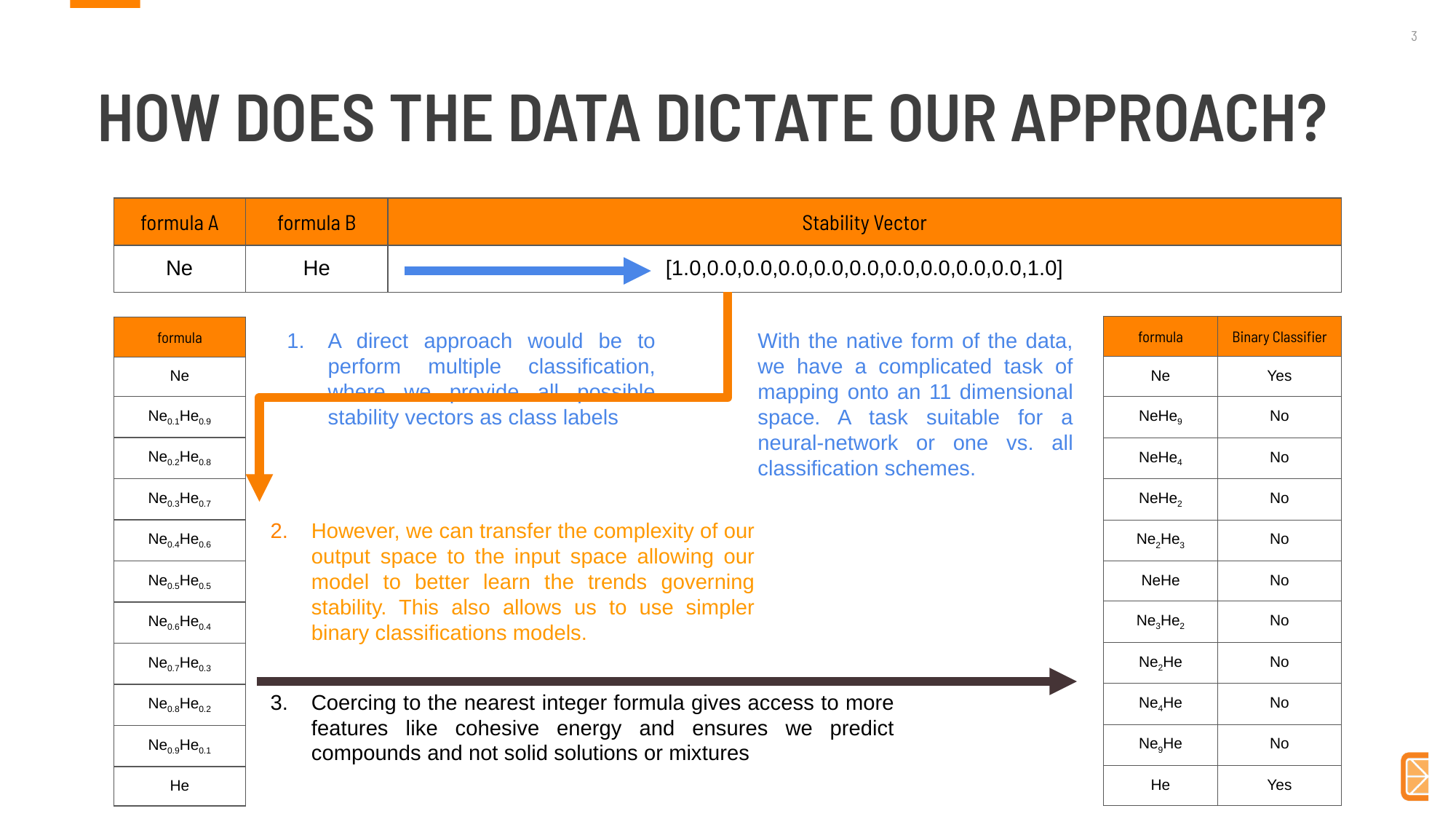

# HOW DOES THE DATA DICTATE OUR APPROACH?
| formula A | formula B | Stability Vector |
| --- | --- | --- |
| Ne | He | [1.0,0.0,0.0,0.0,0.0,0.0,0.0,0.0,0.0,0.0,1.0] |
A direct approach would be to perform multiple classification, where we provide all possible stability vectors as class labels
With the native form of the data, we have a complicated task of mapping onto an 11 dimensional space. A task suitable for a neural-network or one vs. all classification schemes.
| formula | Binary Classifier |
| --- | --- |
| Ne | Yes |
| NeHe9 | No |
| NeHe4 | No |
| NeHe2 | No |
| Ne2He3 | No |
| NeHe | No |
| Ne3He2 | No |
| Ne2He | No |
| Ne4He | No |
| Ne9He | No |
| He | Yes |
| formula |
| --- |
| Ne |
| Ne0.1He0.9 |
| Ne0.2He0.8 |
| Ne0.3He0.7 |
| Ne0.4He0.6 |
| Ne0.5He0.5 |
| Ne0.6He0.4 |
| Ne0.7He0.3 |
| Ne0.8He0.2 |
| Ne0.9He0.1 |
| He |
However, we can transfer the complexity of our output space to the input space allowing our model to better learn the trends governing stability. This also allows us to use simpler binary classifications models.

Coercing to the nearest integer formula gives access to more features like cohesive energy and ensures we predict compounds and not solid solutions or mixtures